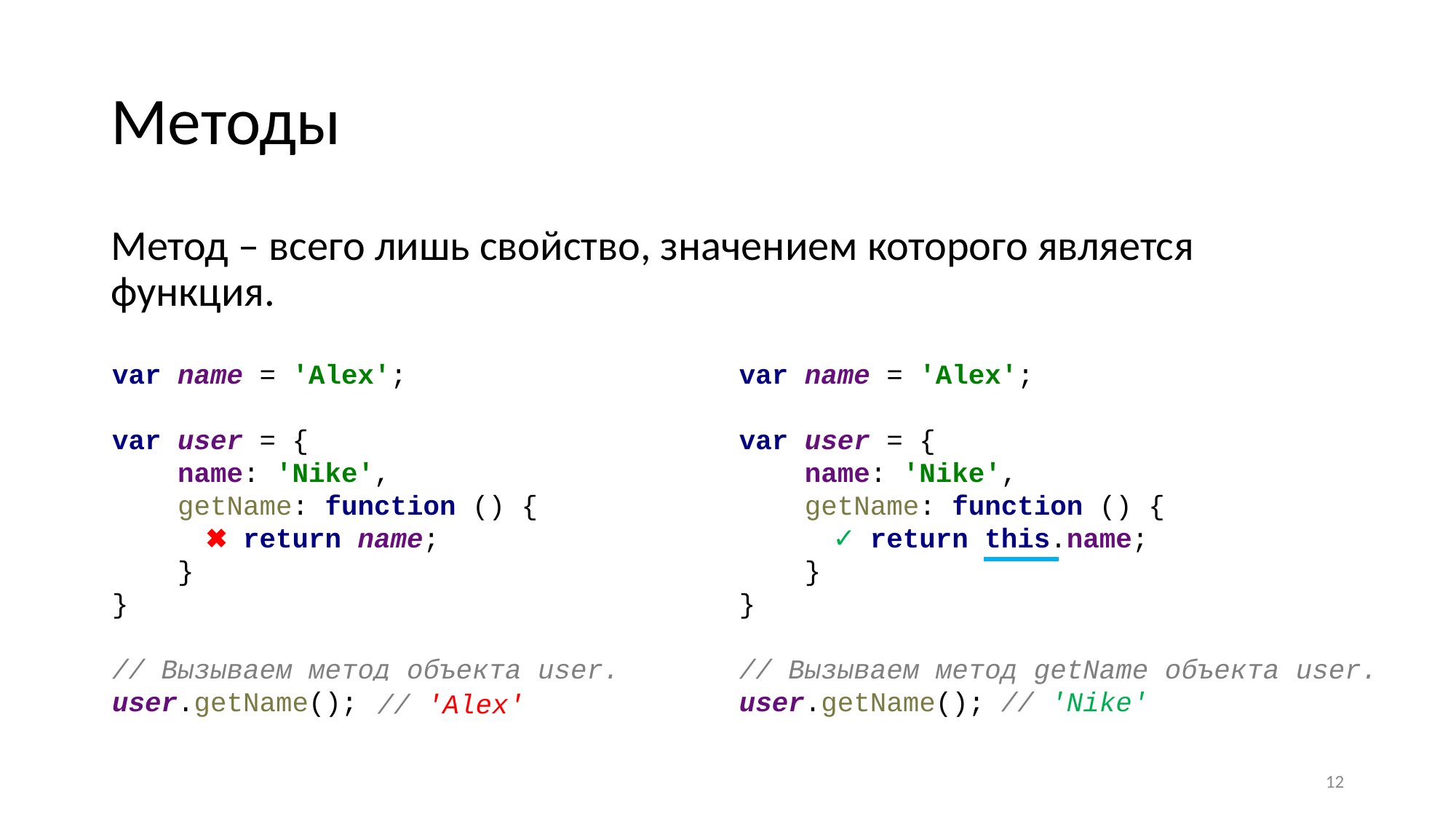

# Методы
Метод – всего лишь свойство, значением которого является функция.
var name = 'Alex';
var user = {
    name: 'Nike',
    getName: function () {
        return this.name;
    }
}
// Вызываем метод getName объекта user.
user.getName(); // 'Nike'
var name = 'Alex';
var user = {
    name: 'Nike',
    getName: function () {
        return name;
    }
}
// Вызываем метод объекта user.
user.getName();
✓
✖
// 'Alex'
12